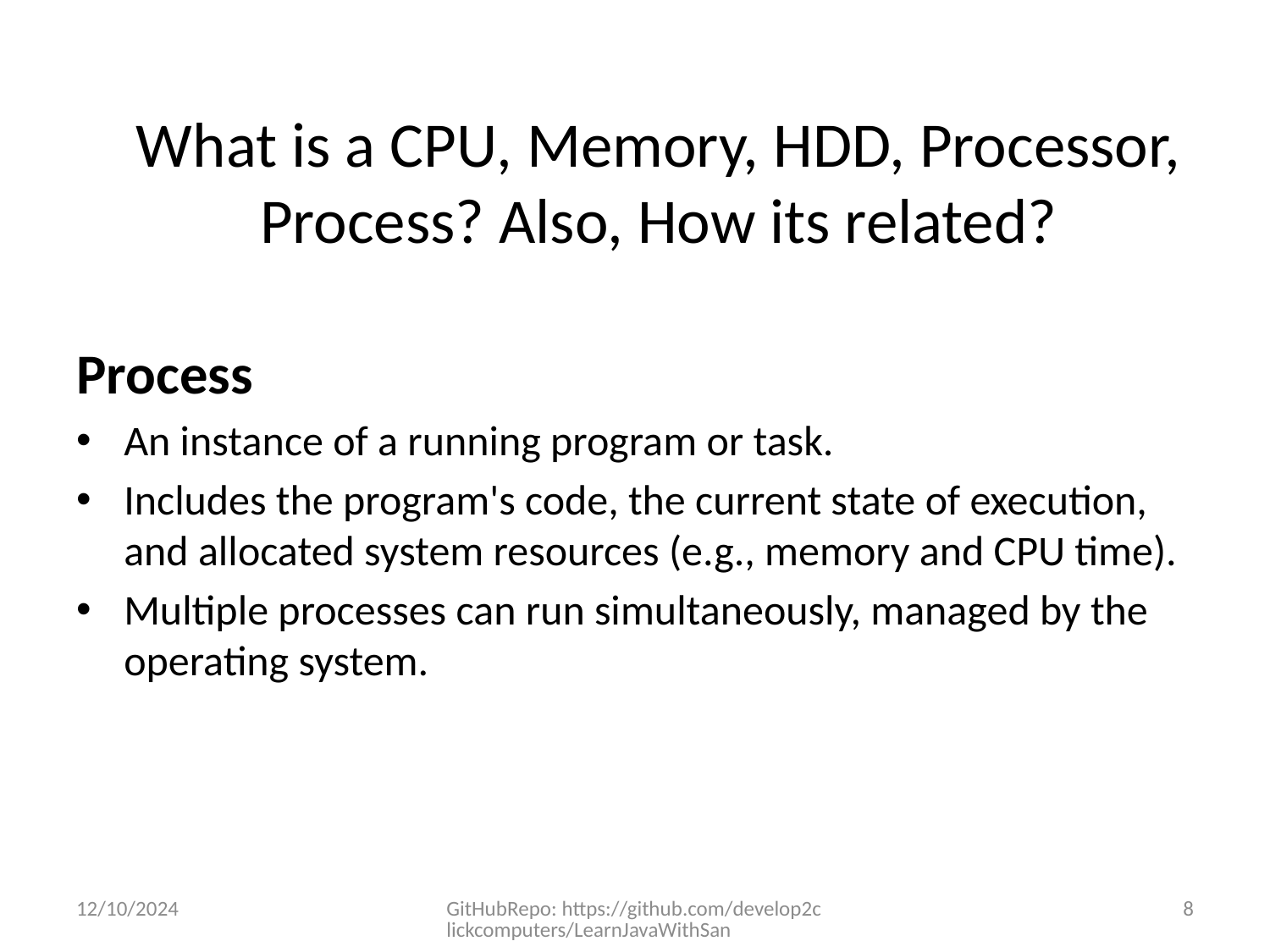

# What is a CPU, Memory, HDD, Processor, Process? Also, How its related?

Process
An instance of a running program or task.
Includes the program's code, the current state of execution, and allocated system resources (e.g., memory and CPU time).
Multiple processes can run simultaneously, managed by the operating system.

12/10/2024
GitHubRepo: https://github.com/develop2clickcomputers/LearnJavaWithSan
8